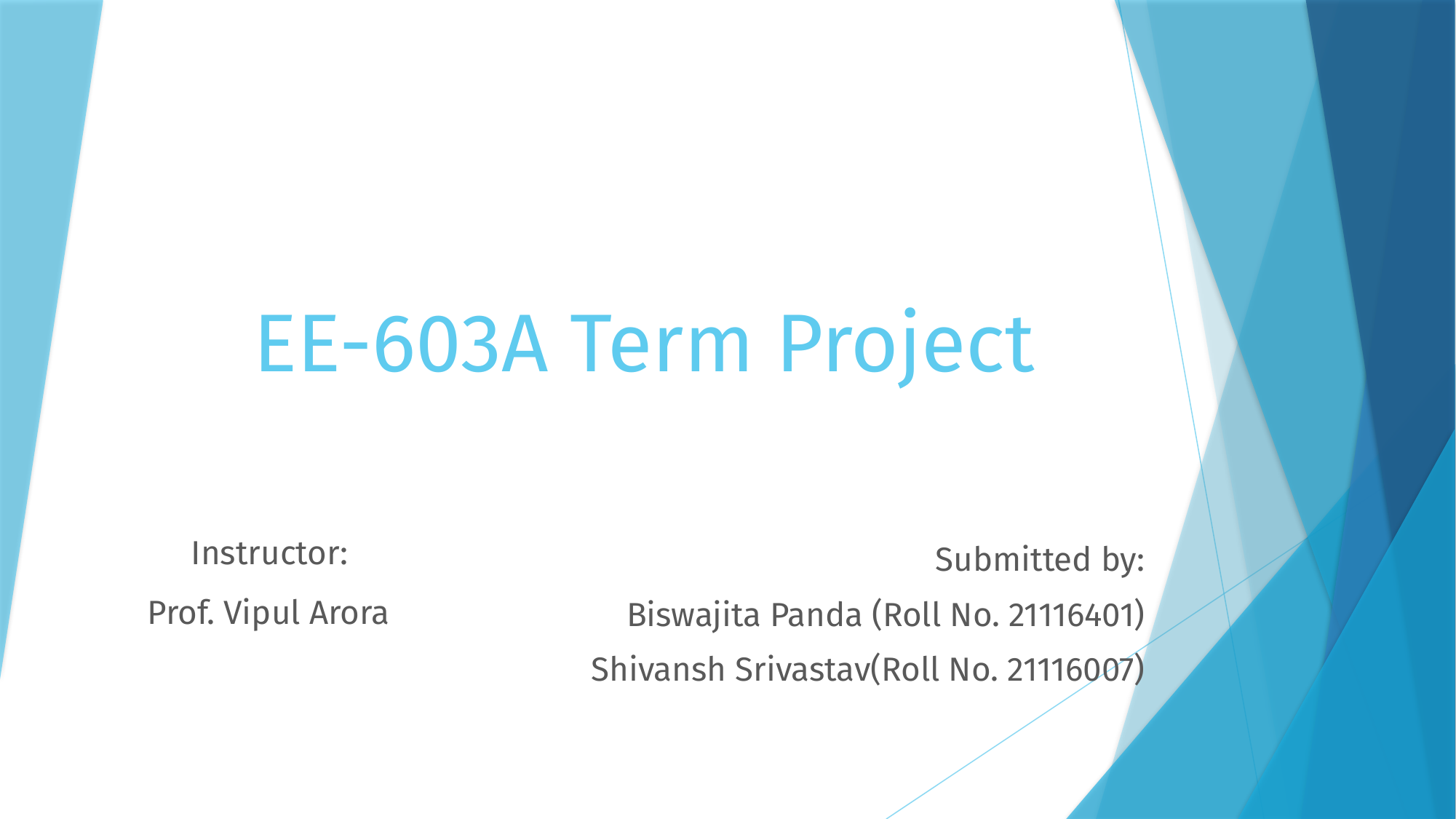

# EE-603A Term Project
     Instructor:
Prof. Vipul Arora
Submitted by:
Biswajita Panda (Roll No. 21116401)
Shivansh Srivastav(Roll No. 21116007)